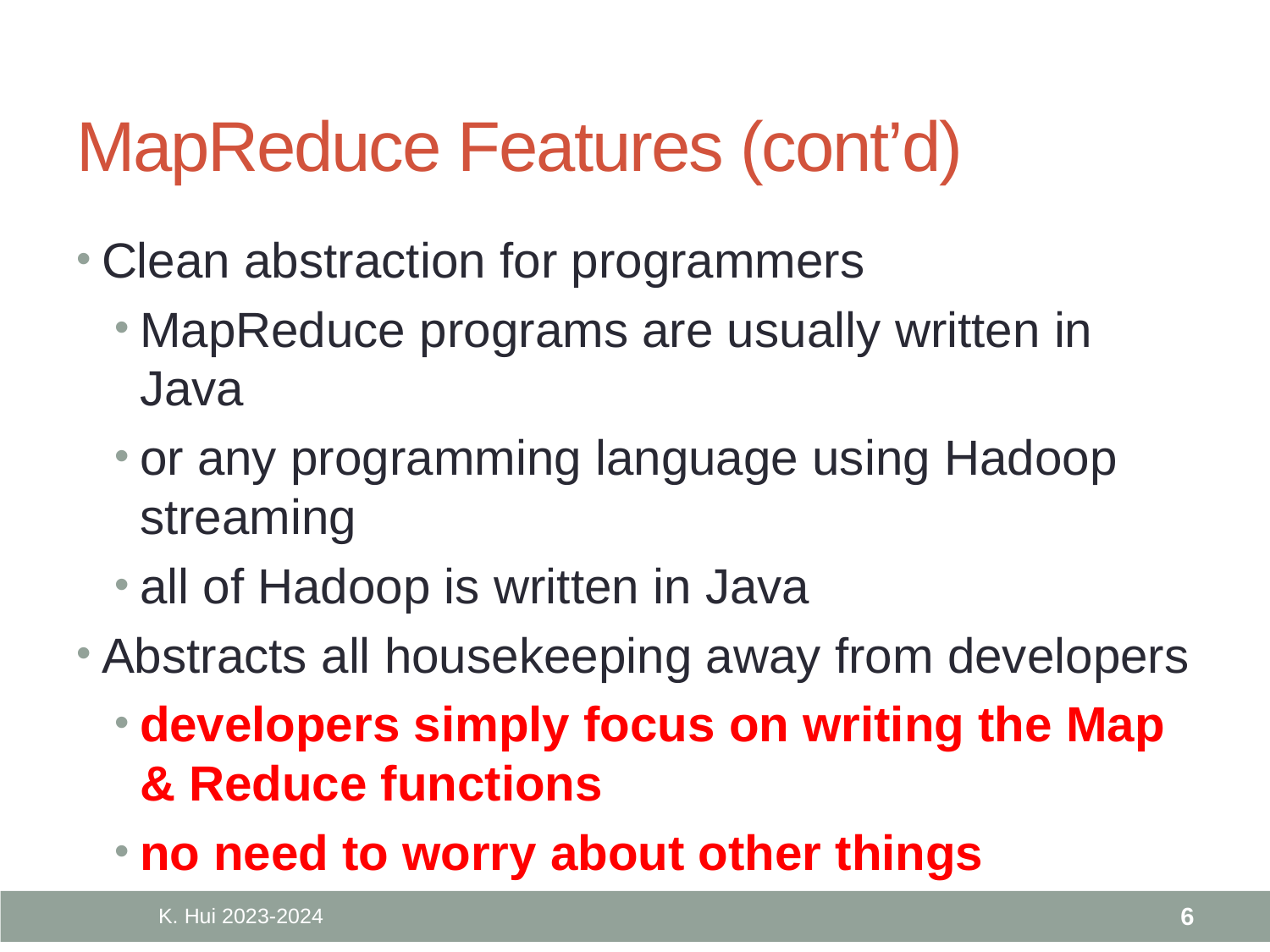

# MapReduce Features (cont’d)
Clean abstraction for programmers
MapReduce programs are usually written in Java
or any programming language using Hadoop streaming
all of Hadoop is written in Java
Abstracts all housekeeping away from developers
developers simply focus on writing the Map & Reduce functions
no need to worry about other things
K. Hui 2023-2024
6